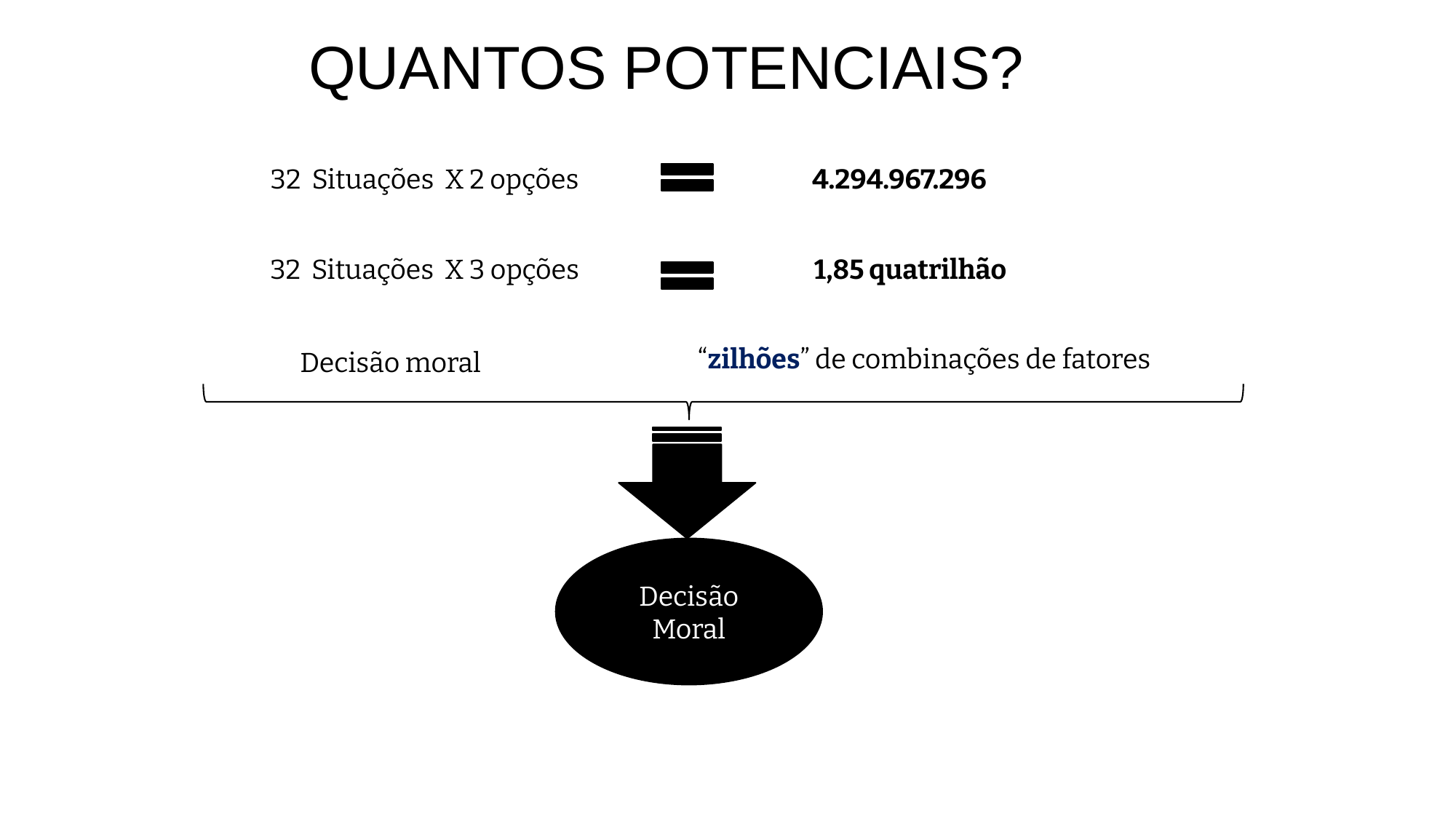

QUANTOS POTENCIAIS?

32  Situações  X 2 opções
4.294.967.296
32  Situações  X 3 opções
1,85 quatrilhão

“zilhões” de combinações de fatores
Decisão moral

Decisão Moral